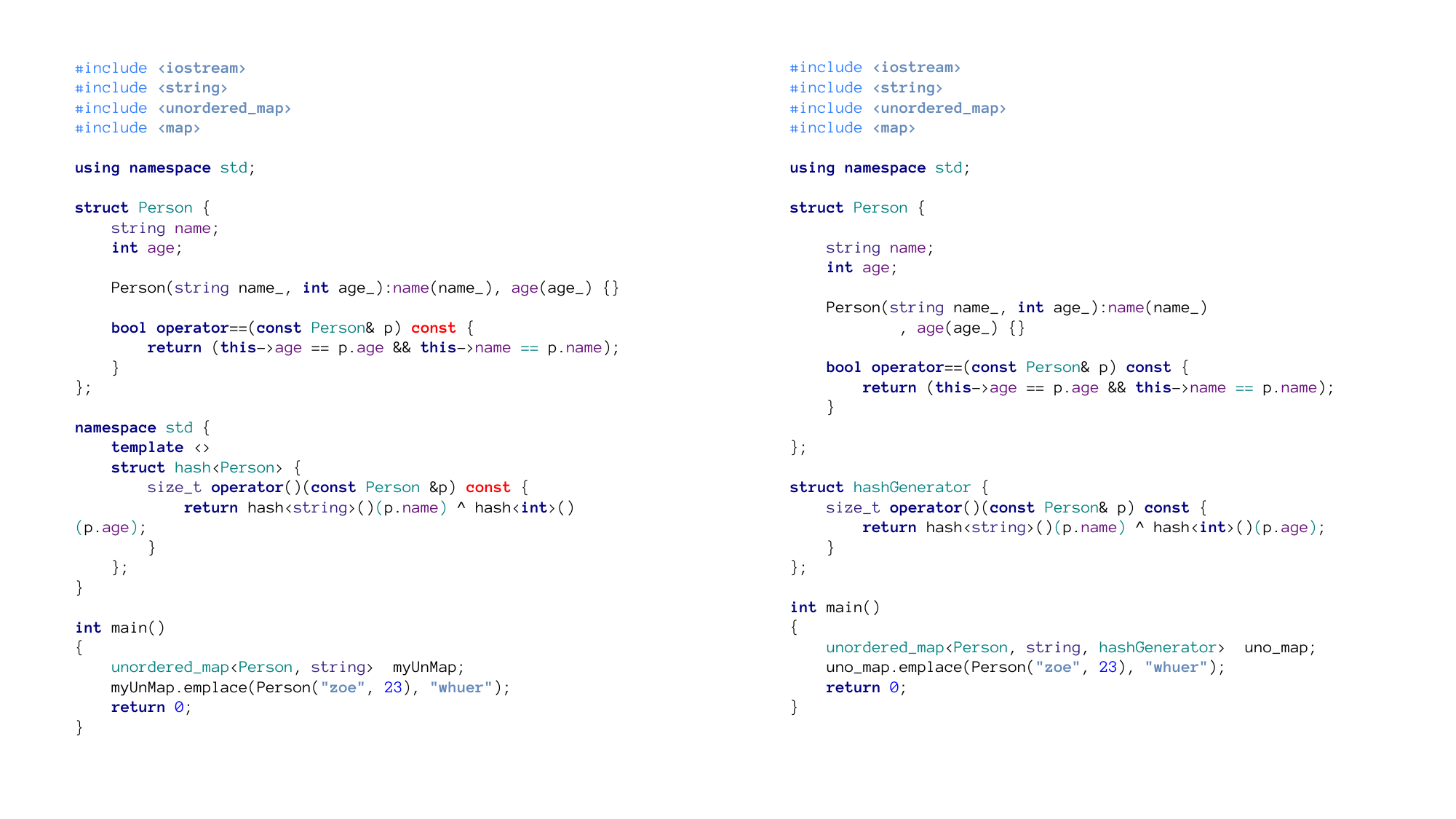

#include <iostream>
#include <string>
#include <unordered_map>
#include <map>
using namespace std;
struct Person {
    string name;
    int age;
    Person(string name_, int age_):name(name_), age(age_) {}
    bool operator==(const Person& p) const {
        return (this->age == p.age && this->name == p.name);
    }
};
namespace std {
    template <>
    struct hash<Person> {
        size_t operator()(const Person &p) const {
            return hash<string>()(p.name) ^ hash<int>()(p.age);
        }
    };
}
int main()
{
    unordered_map<Person, string>  myUnMap;
    myUnMap.emplace(Person("zoe", 23), "whuer");
    return 0;
}
#include <iostream>
#include <string>
#include <unordered_map>
#include <map>
using namespace std;
struct Person {
    string name;
    int age;
    Person(string name_, int age_):name(name_)
            , age(age_) {}
    bool operator==(const Person& p) const {
        return (this->age == p.age && this->name == p.name);
    }
};
struct hashGenerator {
    size_t operator()(const Person& p) const {
        return hash<string>()(p.name) ^ hash<int>()(p.age);
    }
};
int main()
{
    unordered_map<Person, string, hashGenerator>  uno_map;
    uno_map.emplace(Person("zoe", 23), "whuer");
    return 0;
}